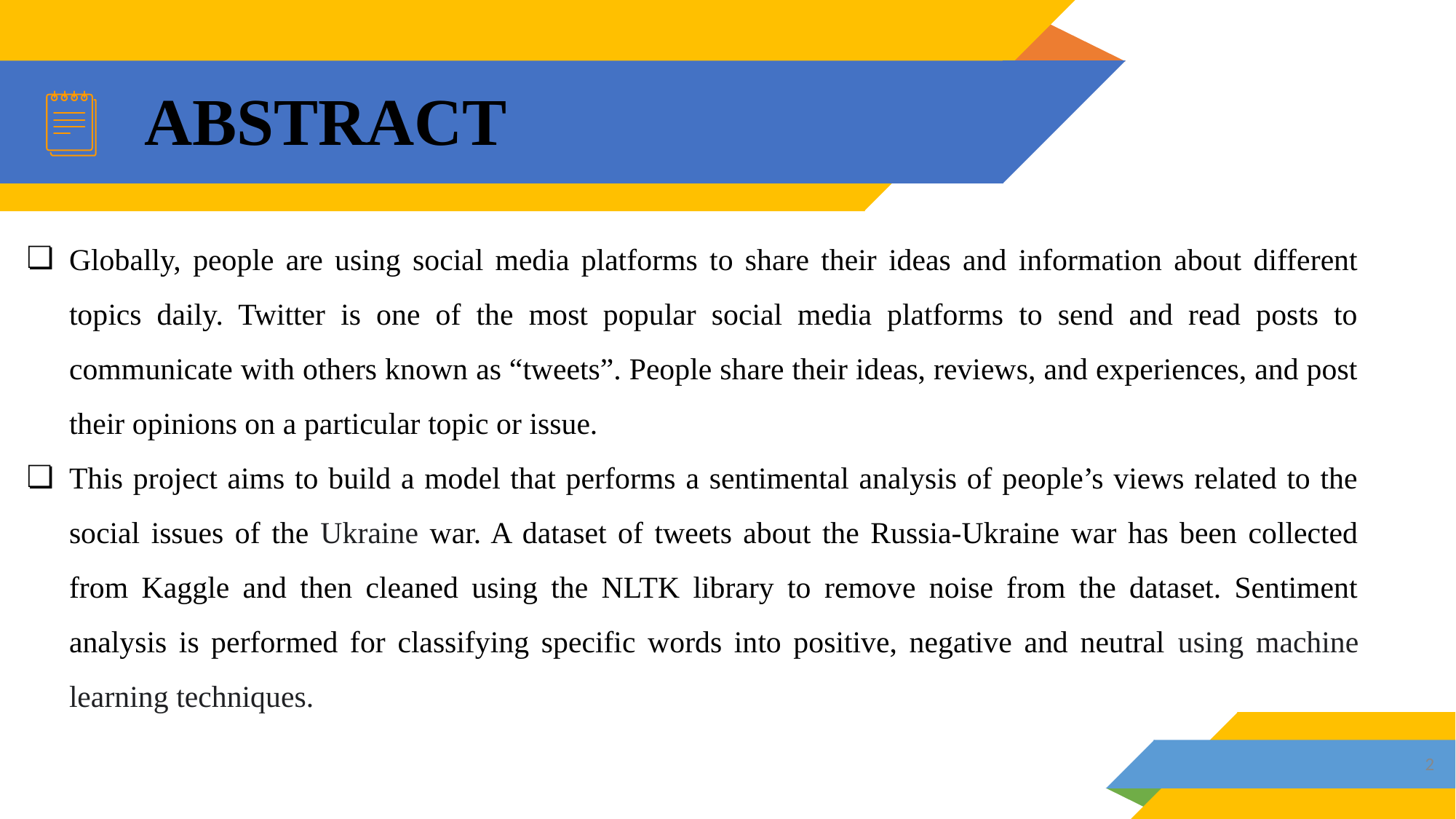

# ABSTRACT

Globally, people are using social media platforms to share their ideas and information about different topics daily. Twitter is one of the most popular social media platforms to send and read posts to communicate with others known as “tweets”. People share their ideas, reviews, and experiences, and post their opinions on a particular topic or issue.
This project aims to build a model that performs a sentimental analysis of people’s views related to the social issues of the Ukraine war. A dataset of tweets about the Russia-Ukraine war has been collected from Kaggle and then cleaned using the NLTK library to remove noise from the dataset. Sentiment analysis is performed for classifying specific words into positive, negative and neutral using machine learning techniques.

2